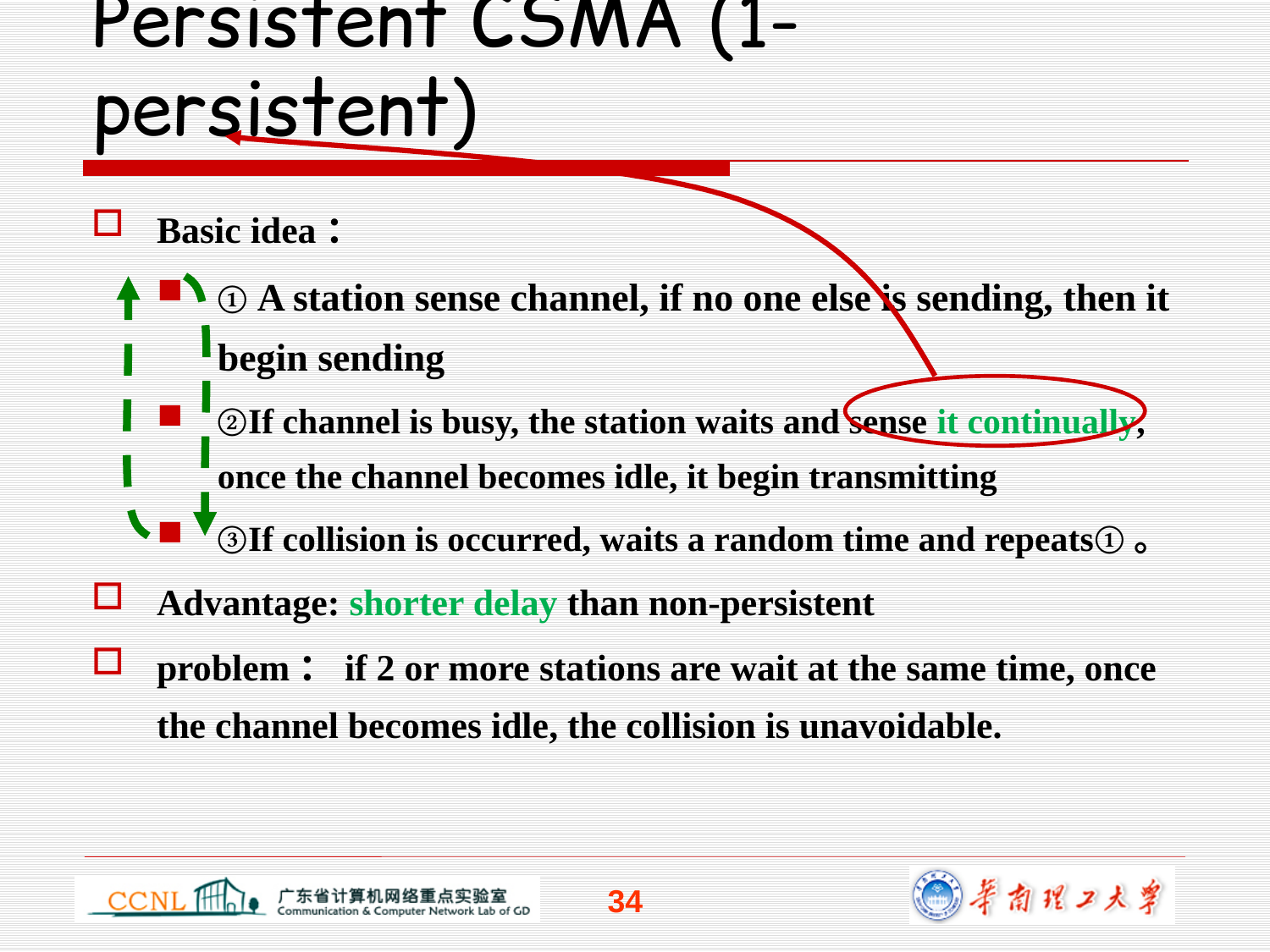

# Persistent CSMA (1-persistent)

Basic idea：
① A station sense channel, if no one else is sending, then it begin sending
②If channel is busy, the station waits and sense it continually, once the channel becomes idle, it begin transmitting
③If collision is occurred, waits a random time and repeats①。
Advantage: shorter delay than non-persistent
problem：if 2 or more stations are wait at the same time, once the channel becomes idle, the collision is unavoidable.